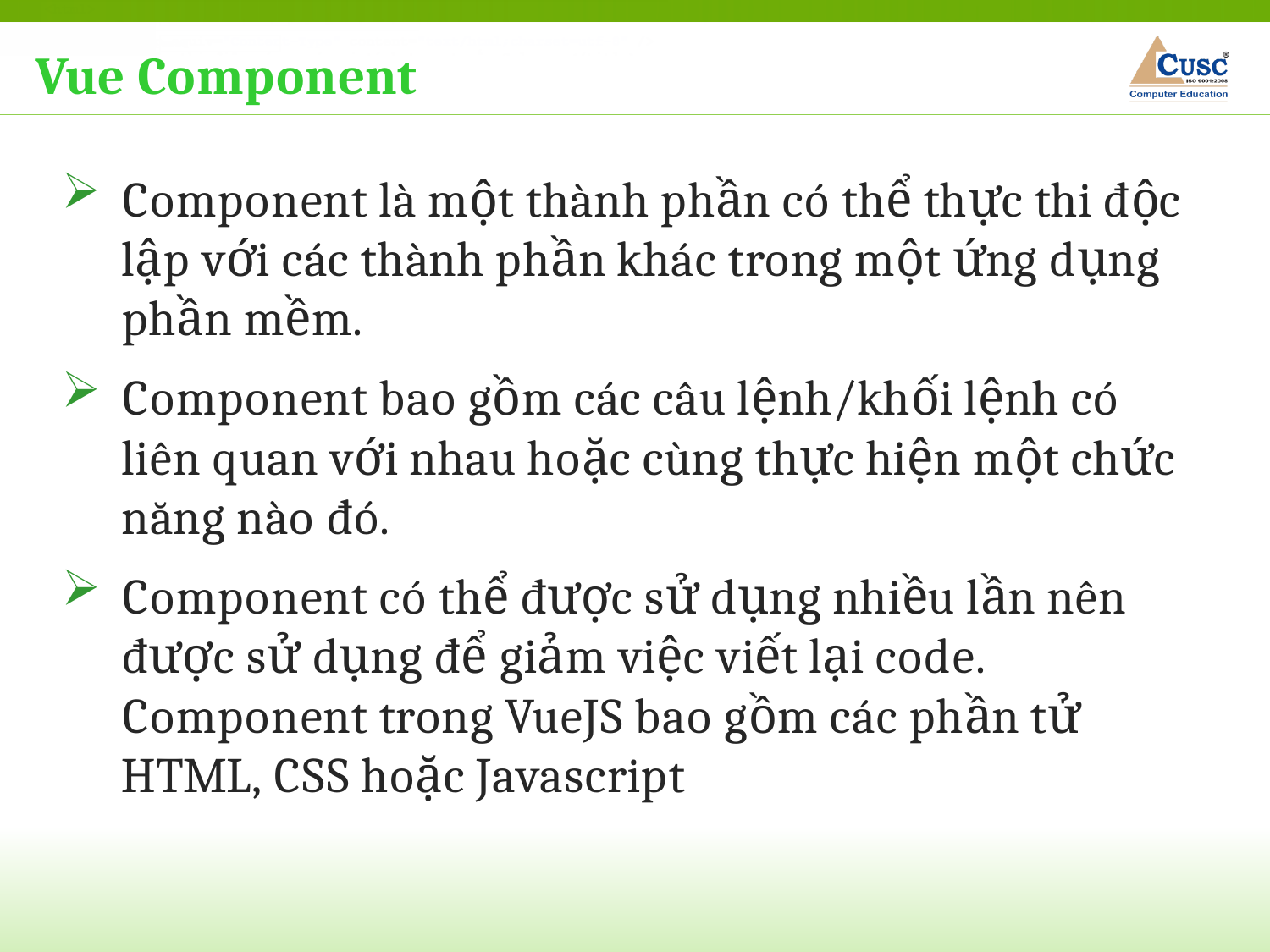

Vue Component
Component là một thành phần có thể thực thi độc lập với các thành phần khác trong một ứng dụng phần mềm.
Component bao gồm các câu lệnh/khối lệnh có liên quan với nhau hoặc cùng thực hiện một chức năng nào đó.
Component có thể được sử dụng nhiều lần nên được sử dụng để giảm việc viết lại code. Component trong VueJS bao gồm các phần tử HTML, CSS hoặc Javascript